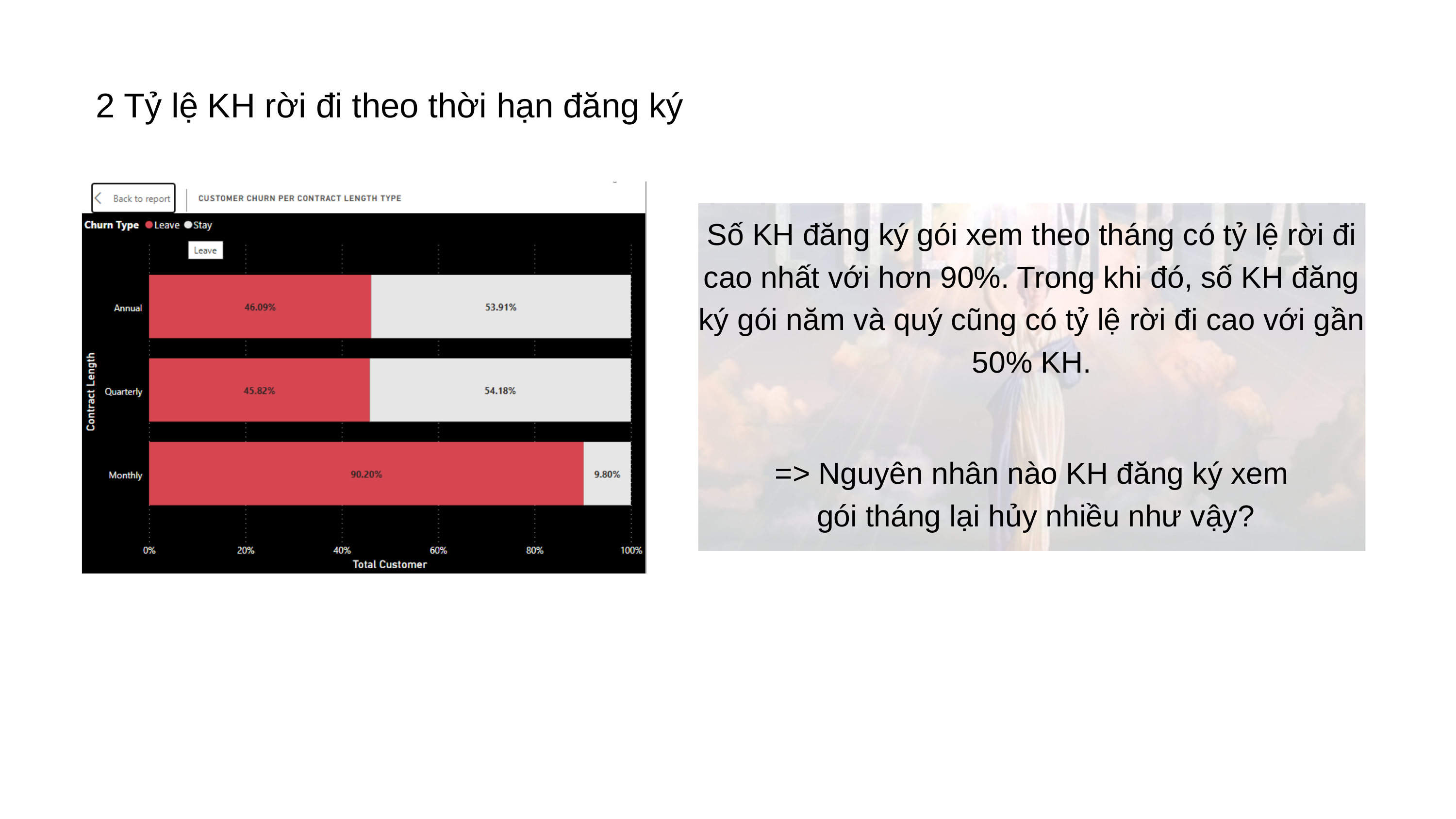

2 Tỷ lệ KH rời đi theo thời hạn đăng ký

Số KH đăng ký gói xem theo tháng có tỷ lệ rời đi cao nhất với hơn 90%. Trong khi đó, số KH đăng ký gói năm và quý cũng có tỷ lệ rời đi cao với gần 50% KH.
=> Nguyên nhân nào KH đăng ký xem
 gói tháng lại hủy nhiều như vậy?